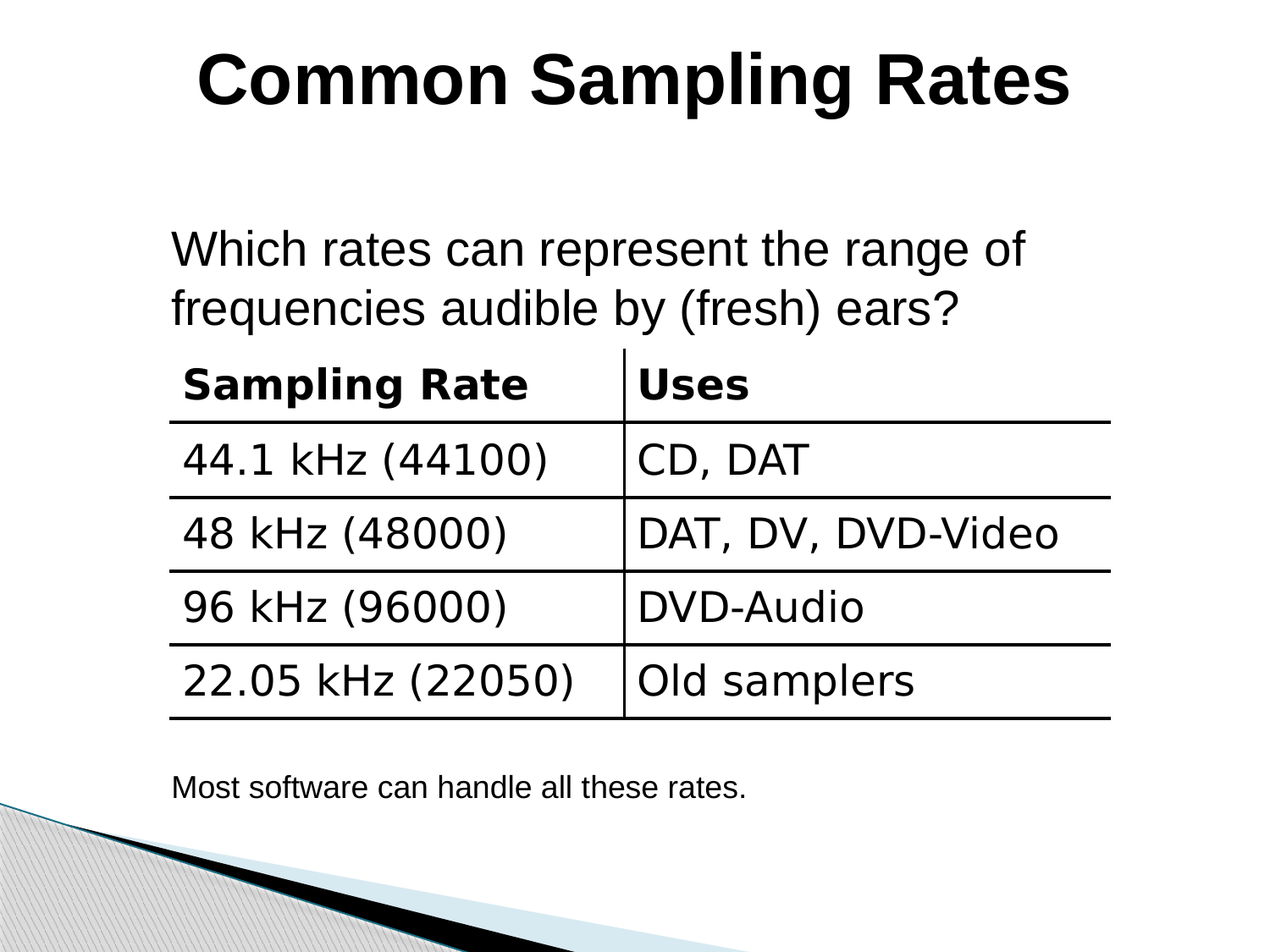

# Common Sampling Rates
Which rates can represent the range of frequencies audible by (fresh) ears?
| Sampling Rate | Uses |
| --- | --- |
| 44.1 kHz (44100) | CD, DAT |
| 48 kHz (48000) | DAT, DV, DVD-Video |
| 96 kHz (96000) | DVD-Audio |
| 22.05 kHz (22050) | Old samplers |
Most software can handle all these rates.